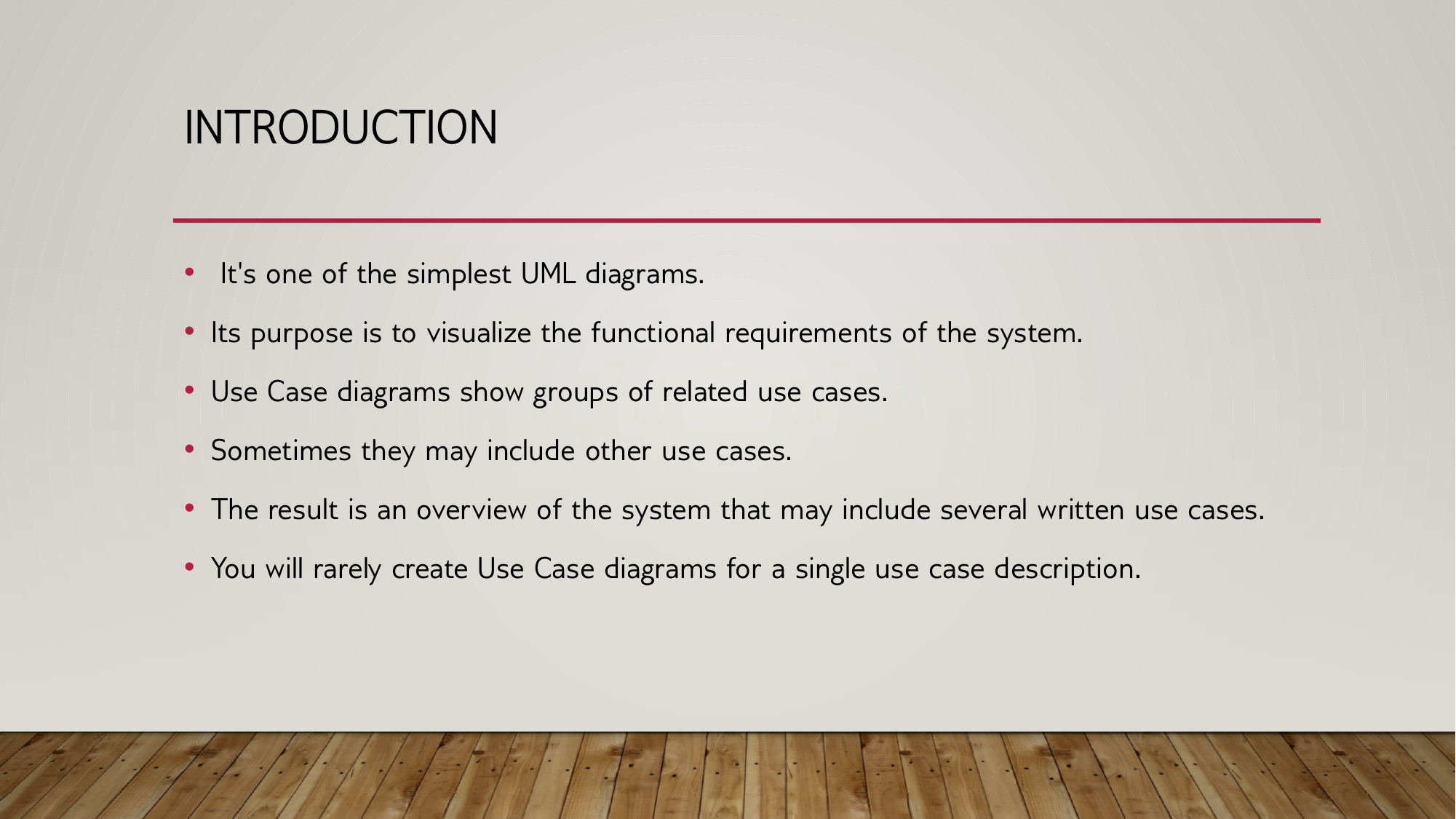

# introduction
 It's one of the simplest UML diagrams.
Its purpose is to visualize the functional requirements of the system.
Use Case diagrams show groups of related use cases.
Sometimes they may include other use cases.
The result is an overview of the system that may include several written use cases.
You will rarely create Use Case diagrams for a single use case description.